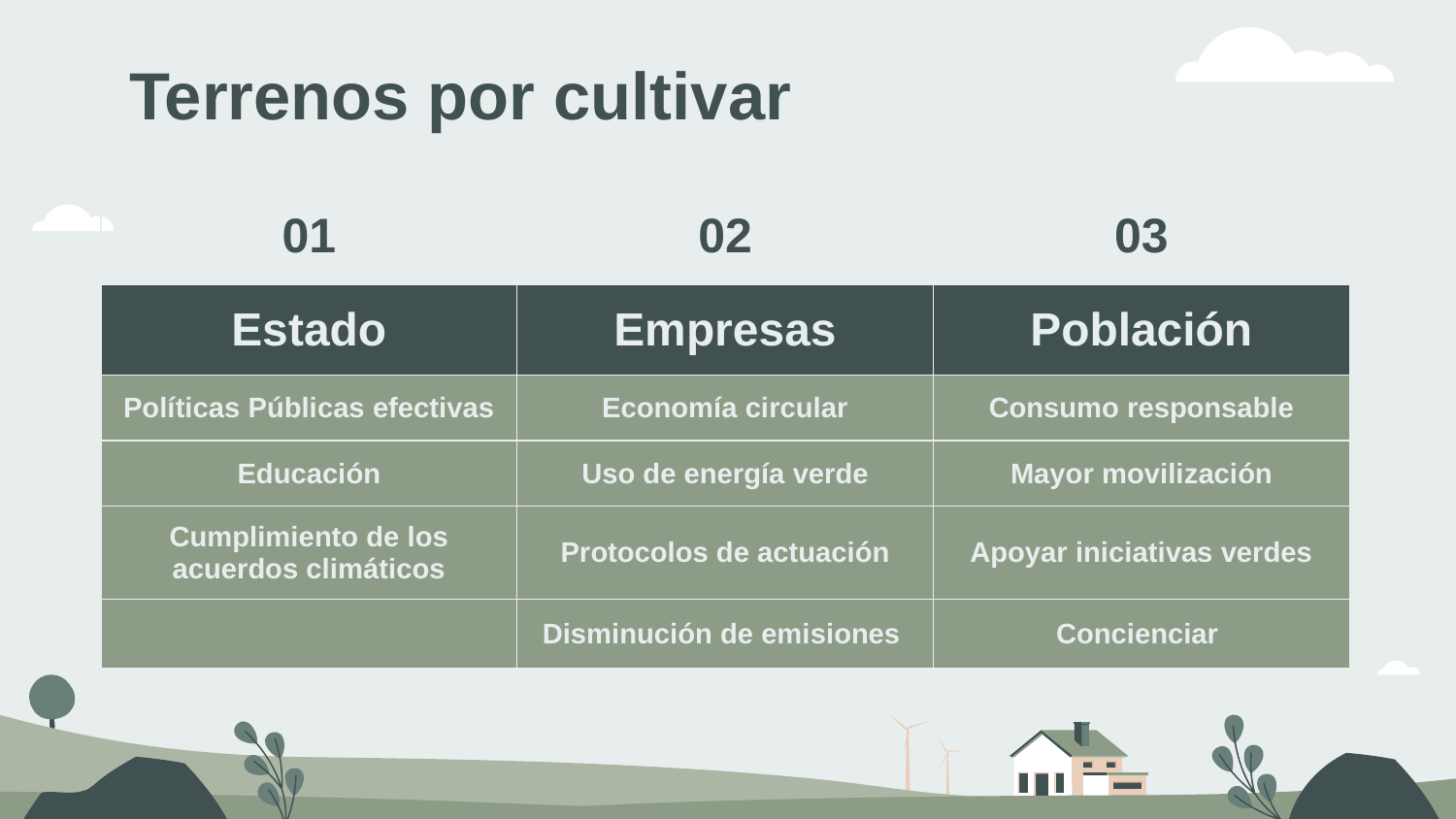

# Terrenos por cultivar
| 01 | 02 | 03 |
| --- | --- | --- |
| Estado | Empresas | Población |
| Políticas Públicas efectivas | Economía circular | Consumo responsable |
| Educación | Uso de energía verde | Mayor movilización |
| Cumplimiento de los acuerdos climáticos | Protocolos de actuación | Apoyar iniciativas verdes |
|  | Disminución de emisiones | Concienciar |